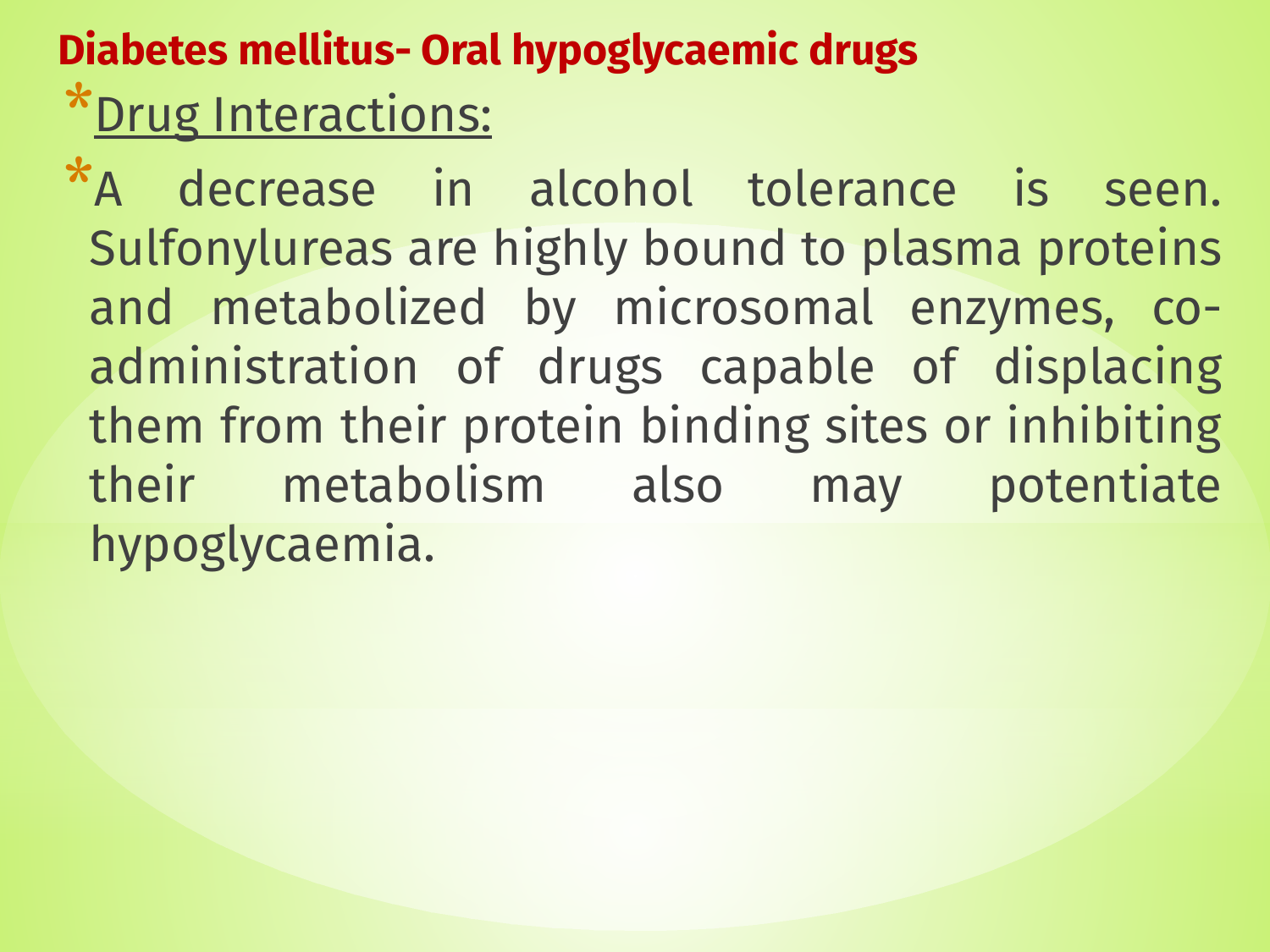

# Diabetes mellitus- Oral hypoglycaemic drugs
Drug Interactions:
A decrease in alcohol tolerance is seen. Sulfonylureas are highly bound to plasma proteins and metabolized by microsomal enzymes, co-administration of drugs capable of displacing them from their protein binding sites or inhibiting their metabolism also may potentiate hypoglycaemia.